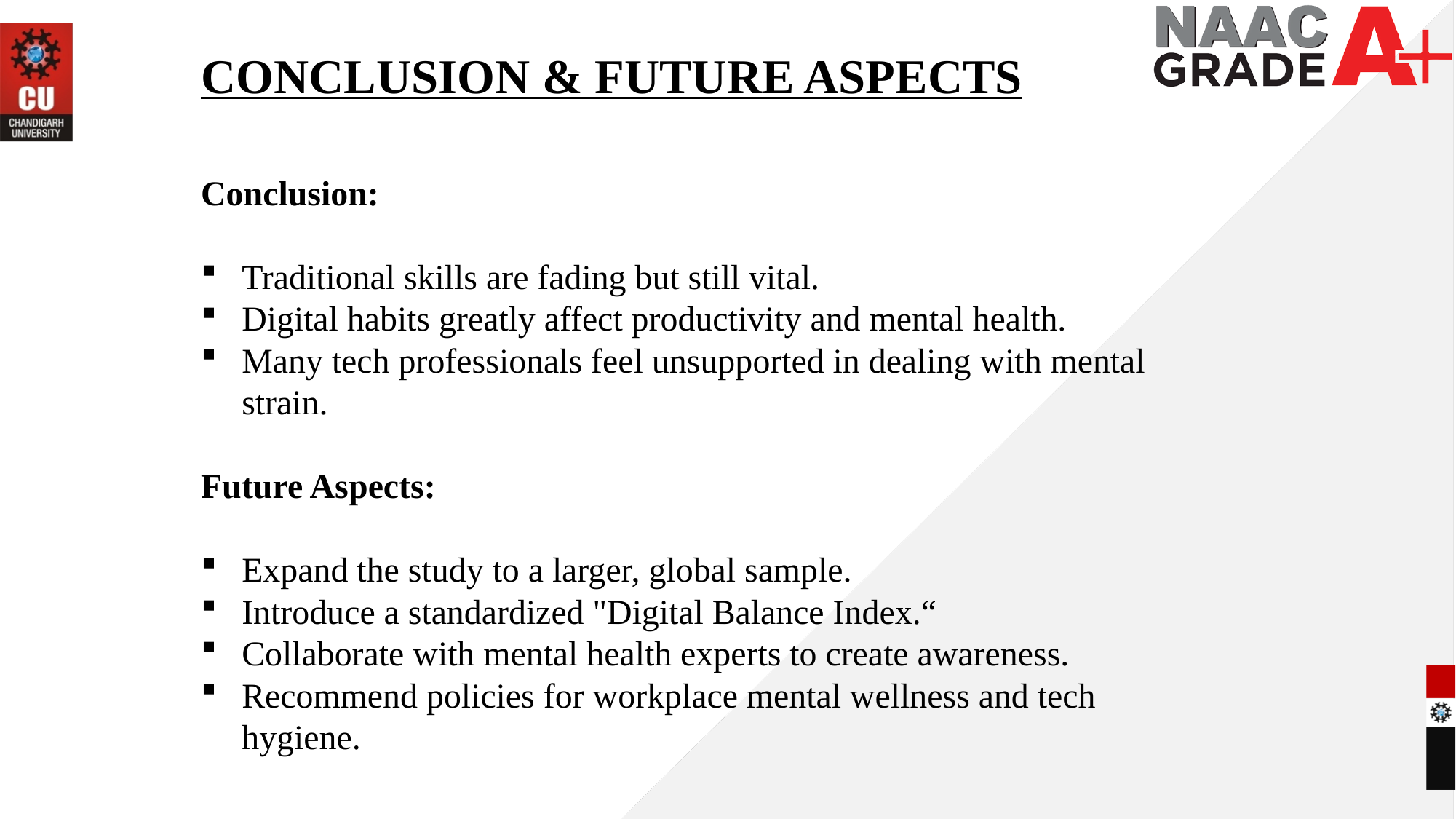

CONCLUSION & FUTURE ASPECTS

Conclusion:

Traditional skills are fading but still vital.
Digital habits greatly affect productivity and mental health.
Many tech professionals feel unsupported in dealing with mental strain.

Future Aspects:

Expand the study to a larger, global sample.
Introduce a standardized "Digital Balance Index.“
Collaborate with mental health experts to create awareness.
Recommend policies for workplace mental wellness and tech hygiene.